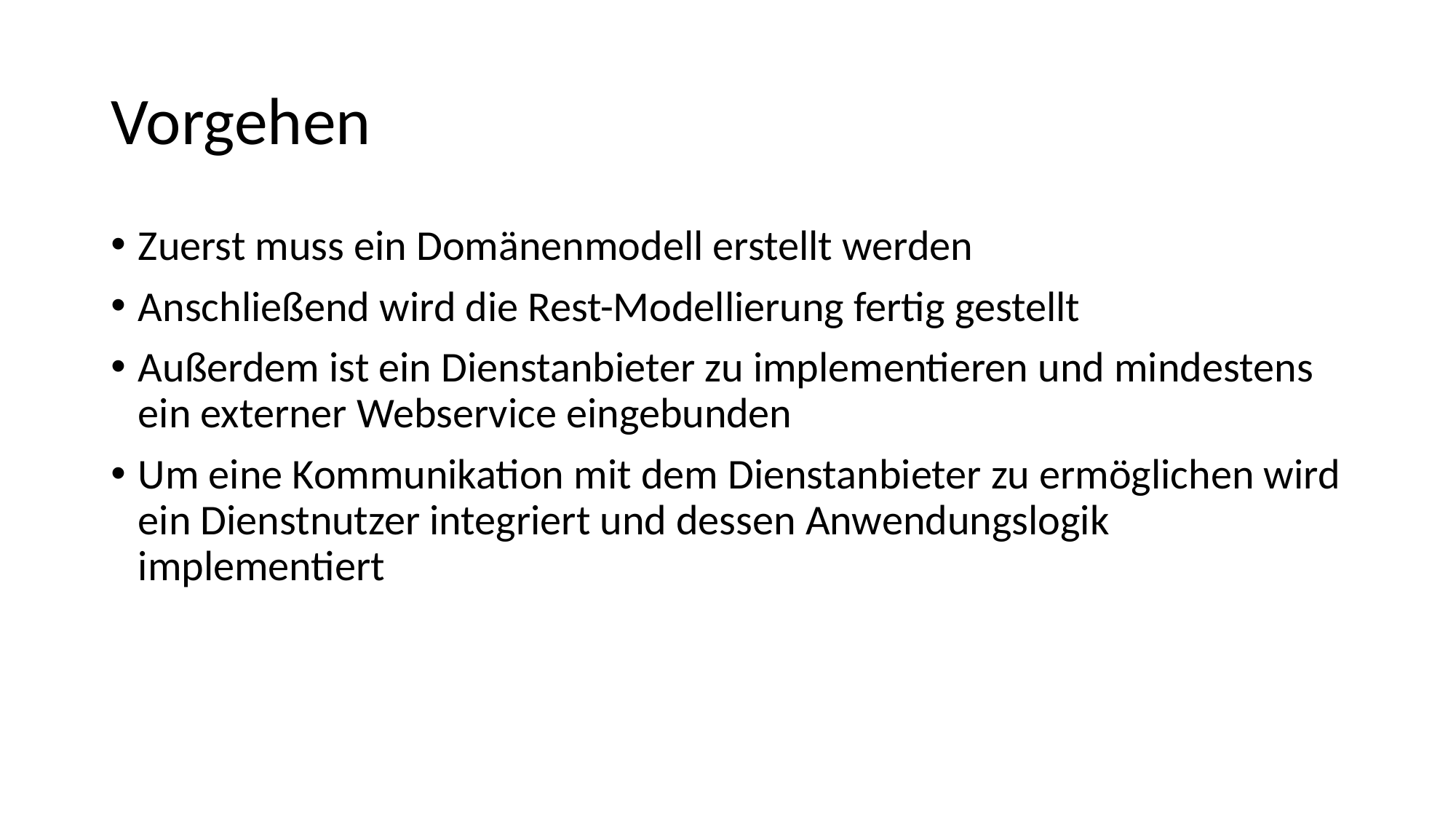

# Vorgehen
Zuerst muss ein Domänenmodell erstellt werden
Anschließend wird die Rest-Modellierung fertig gestellt
Außerdem ist ein Dienstanbieter zu implementieren und mindestens ein externer Webservice eingebunden
Um eine Kommunikation mit dem Dienstanbieter zu ermöglichen wird ein Dienstnutzer integriert und dessen Anwendungslogik implementiert